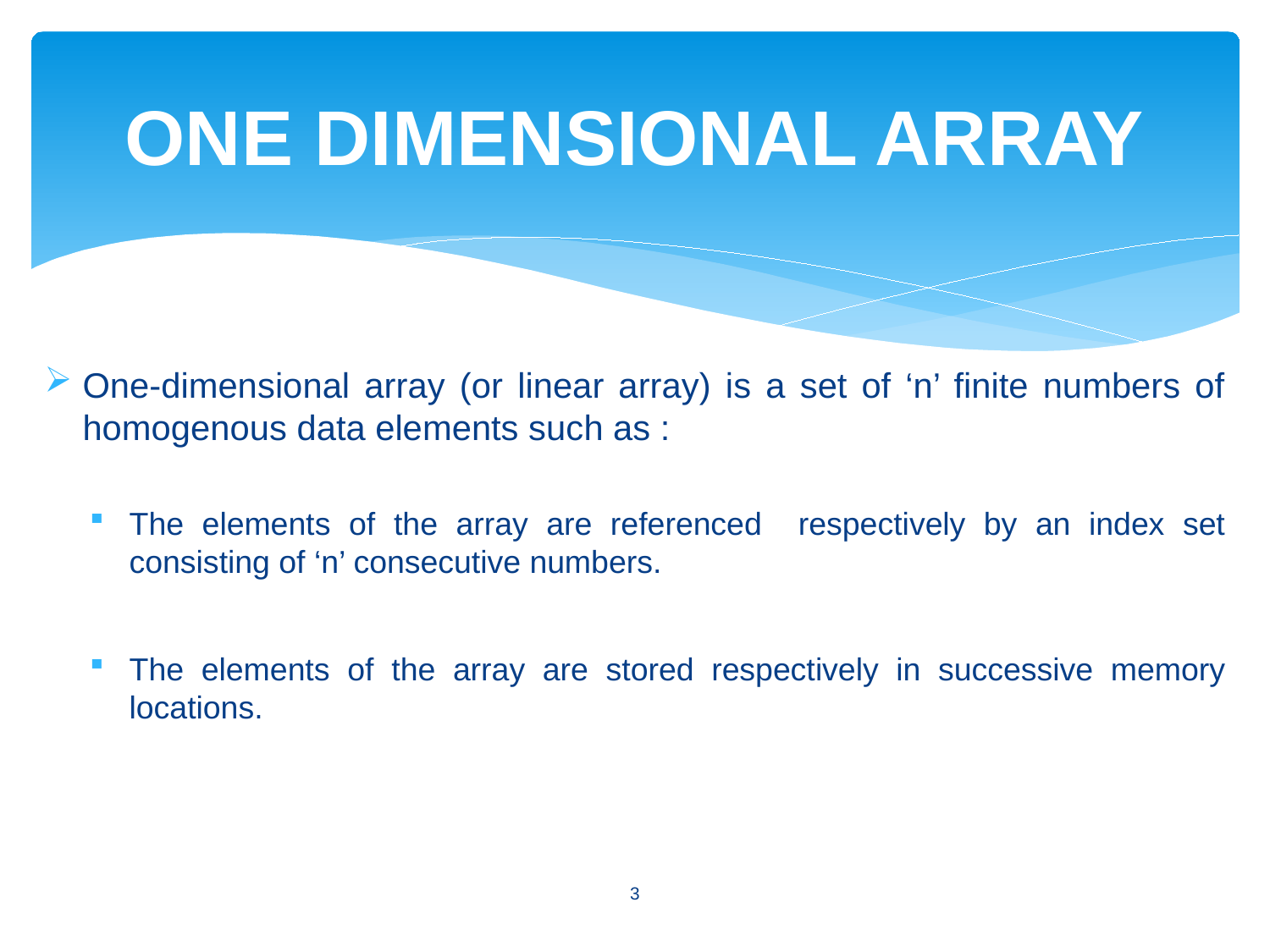

# ONE DIMENSIONAL ARRAY
One-dimensional array (or linear array) is a set of ‘n’ finite numbers of homogenous data elements such as :

The elements of the array are referenced  respectively by an index set consisting of ‘n’ consecutive numbers.

The elements of the array are stored respectively in successive memory locations.
3